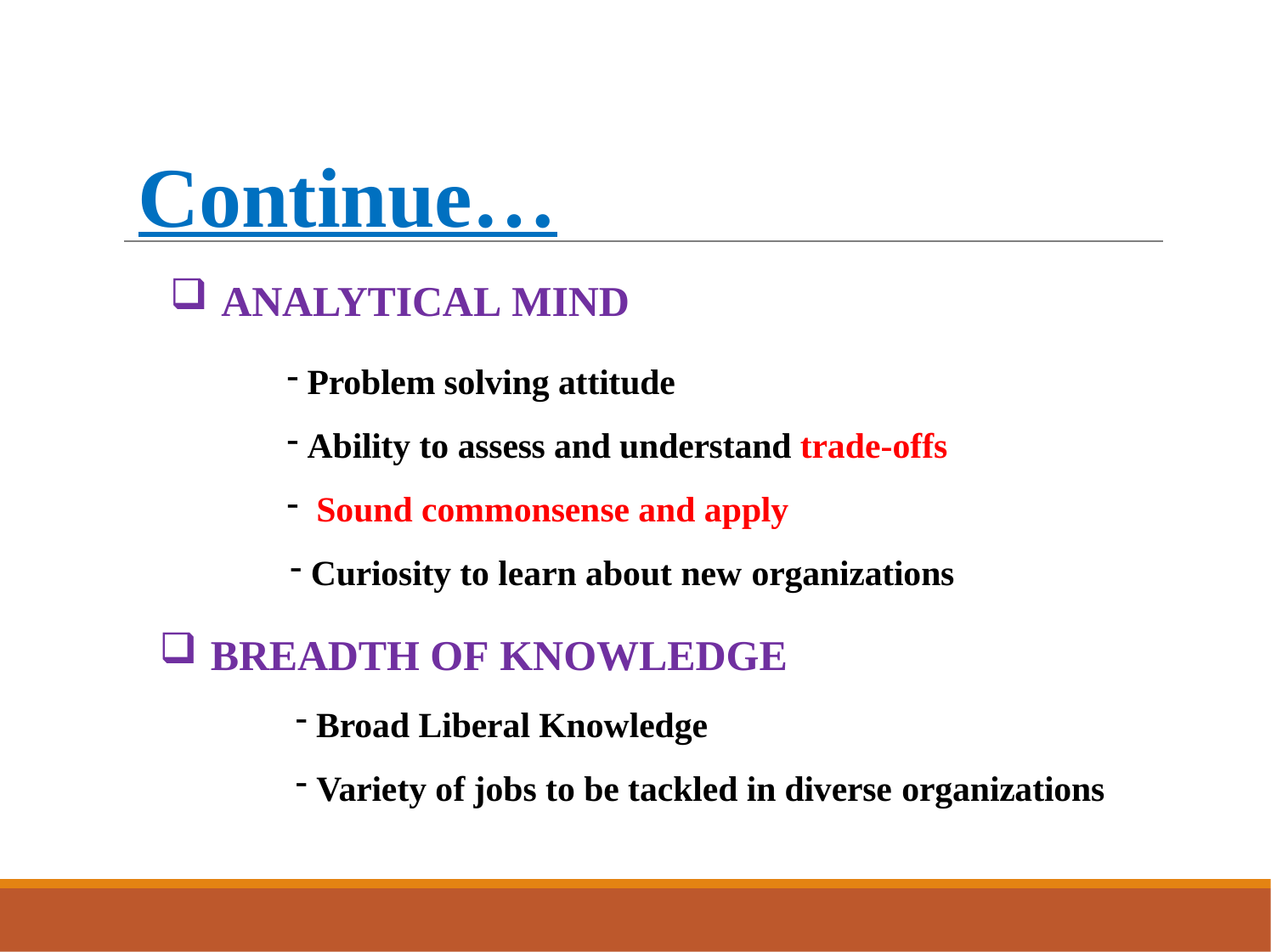

Continue…
ANALYTICAL MIND
Problem solving attitude
Ability to assess and understand trade-offs
 Sound commonsense and apply
Curiosity to learn about new organizations

BREADTH OF KNOWLEDGE
Broad Liberal Knowledge
Variety of jobs to be tackled in diverse organizations